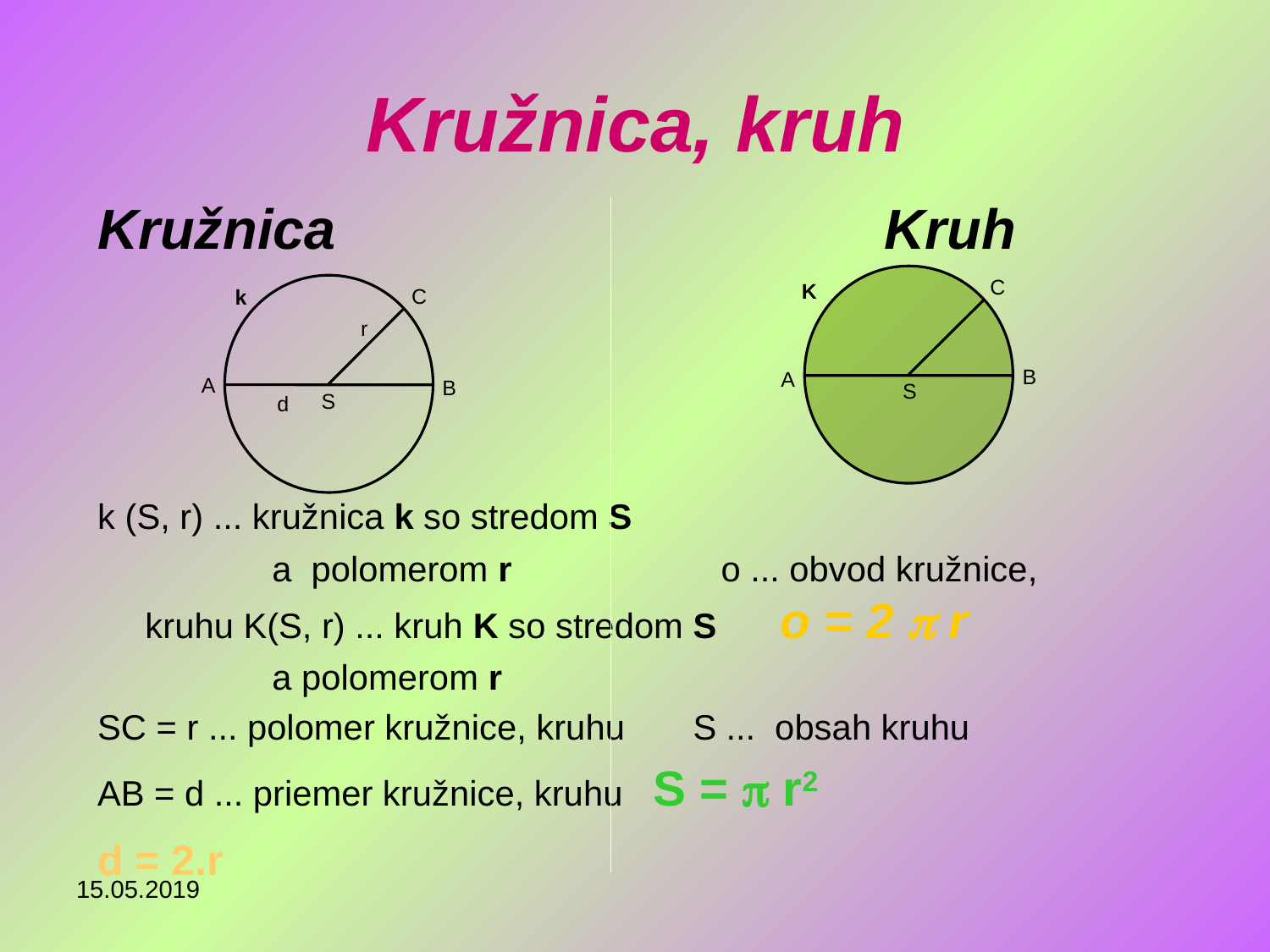

# Kružnica, kruh
Kružnica                                   Kruh

k (S, r) ... kružnica k so stredom S
		a  polomerom r	                    o ... obvod kružnice, kruhu K(S, r) ... kruh K so stredom S	o = 2 π r
		a polomerom r
SC = r ... polomer kružnice, kruhu       S ...  obsah kruhu
AB = d ... priemer kružnice, kruhu	S = π r2
d = 2.r

C
K
B
A
S

C
k
r
A
B
S
d
15.05.2019